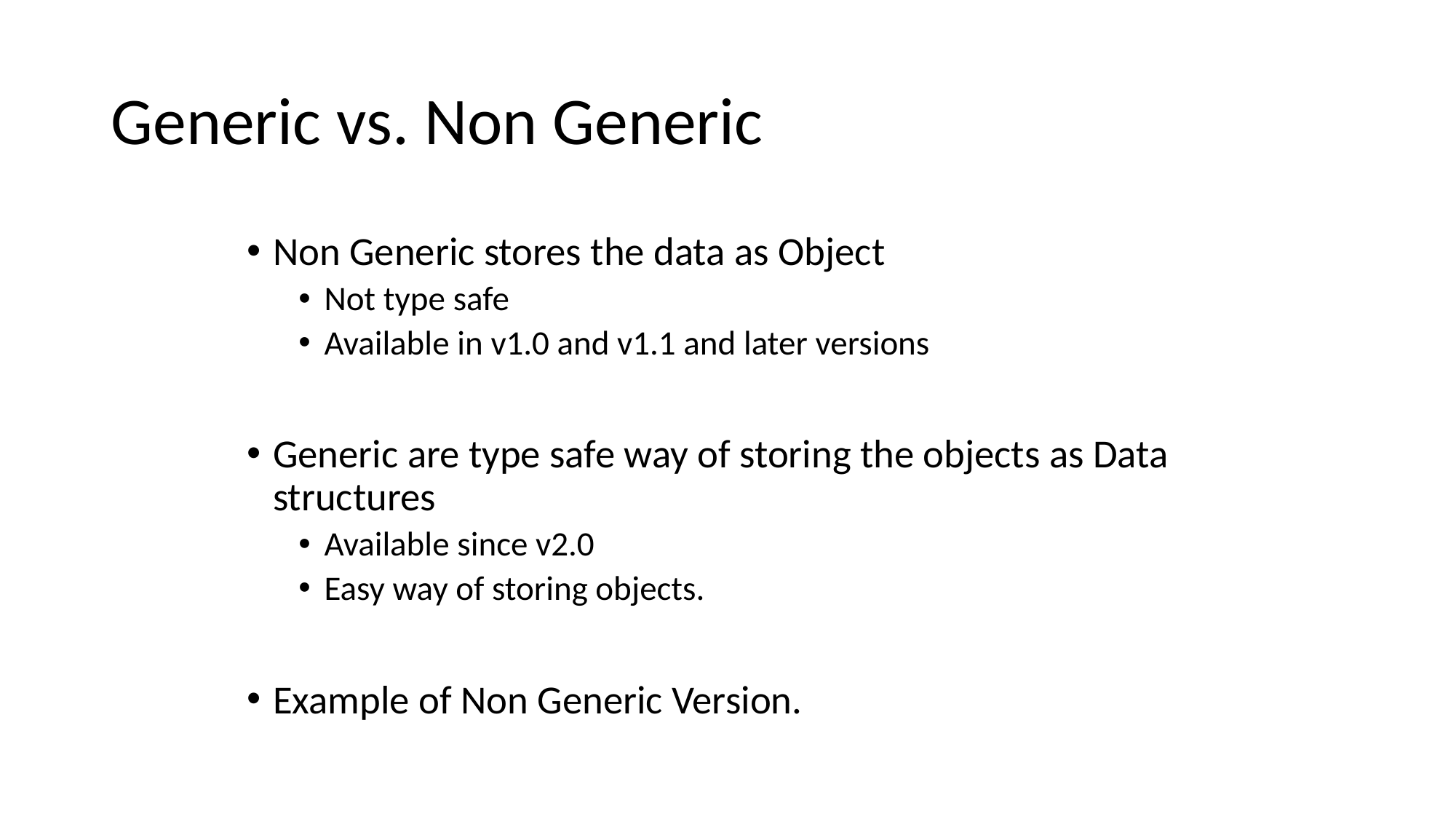

# Generic vs. Non Generic

Non Generic stores the data as Object
Not type safe
Available in v1.0 and v1.1 and later versions

Generic are type safe way of storing the objects as Data structures
Available since v2.0
Easy way of storing objects.

Example of Non Generic Version.